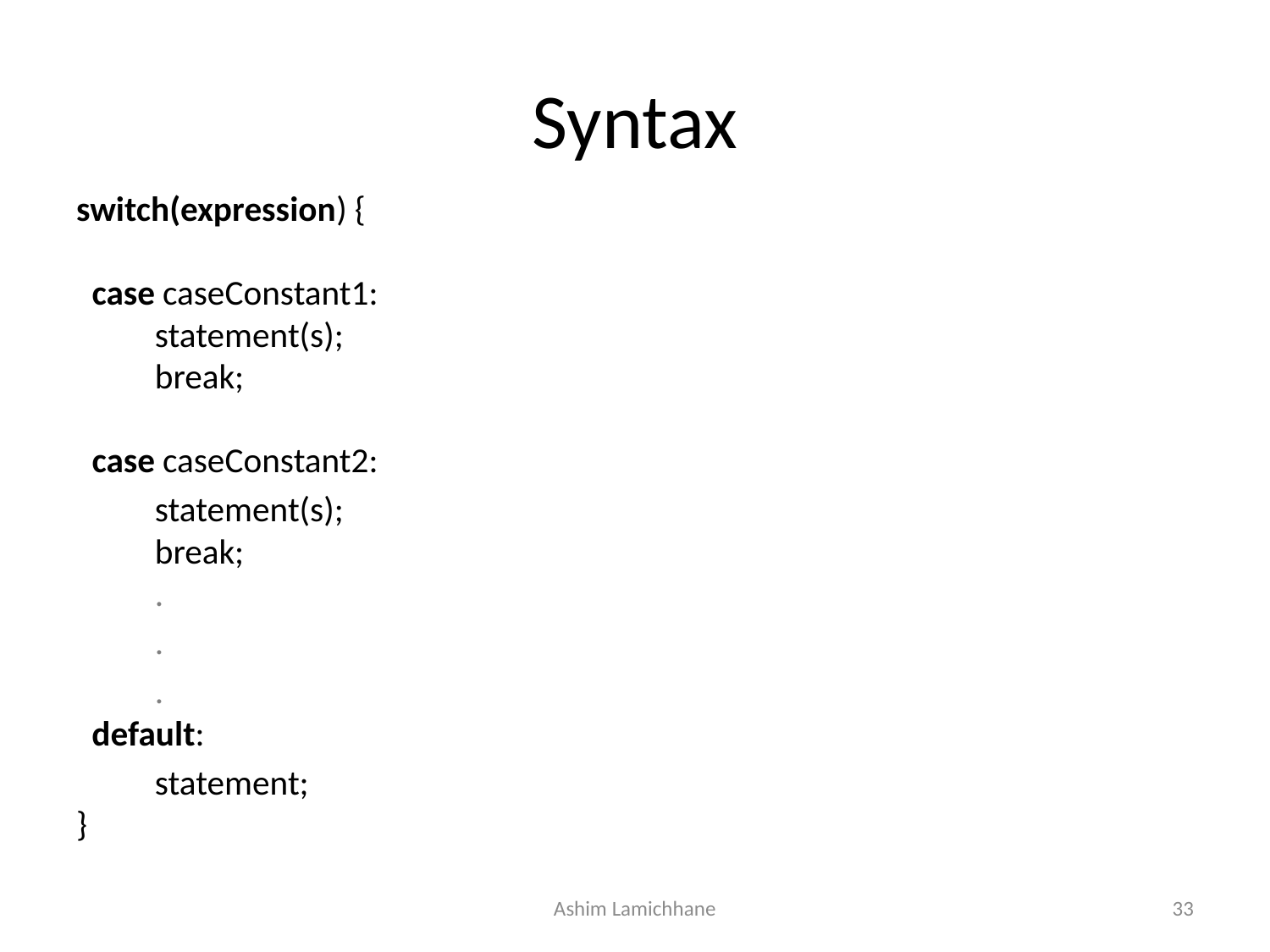

# Syntax
switch(expression) {
  case caseConstant1:
		statement(s);
		break;
  case caseConstant2:
		statement(s);
		break;
	.
	.
	. 
  default:
  	statement;
}
Ashim Lamichhane
33